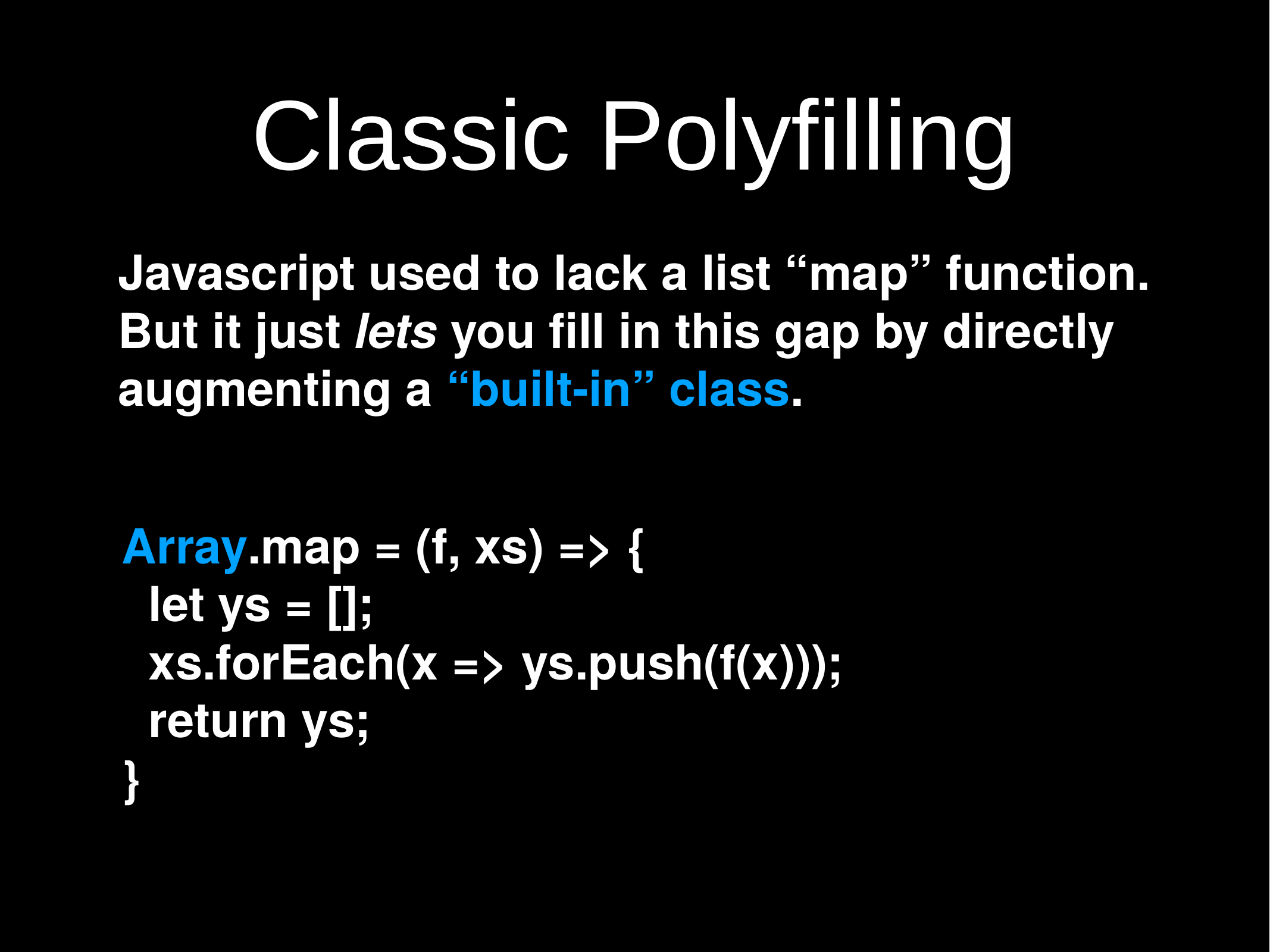

# Classic Polyfilling
Javascript used to lack a list “map” function.
But it just lets you fill in this gap by directly augmenting a “built-in” class.
Array.map = (f, xs) => {
  let ys = [];
  xs.forEach(x => ys.push(f(x)));
  return ys;
}